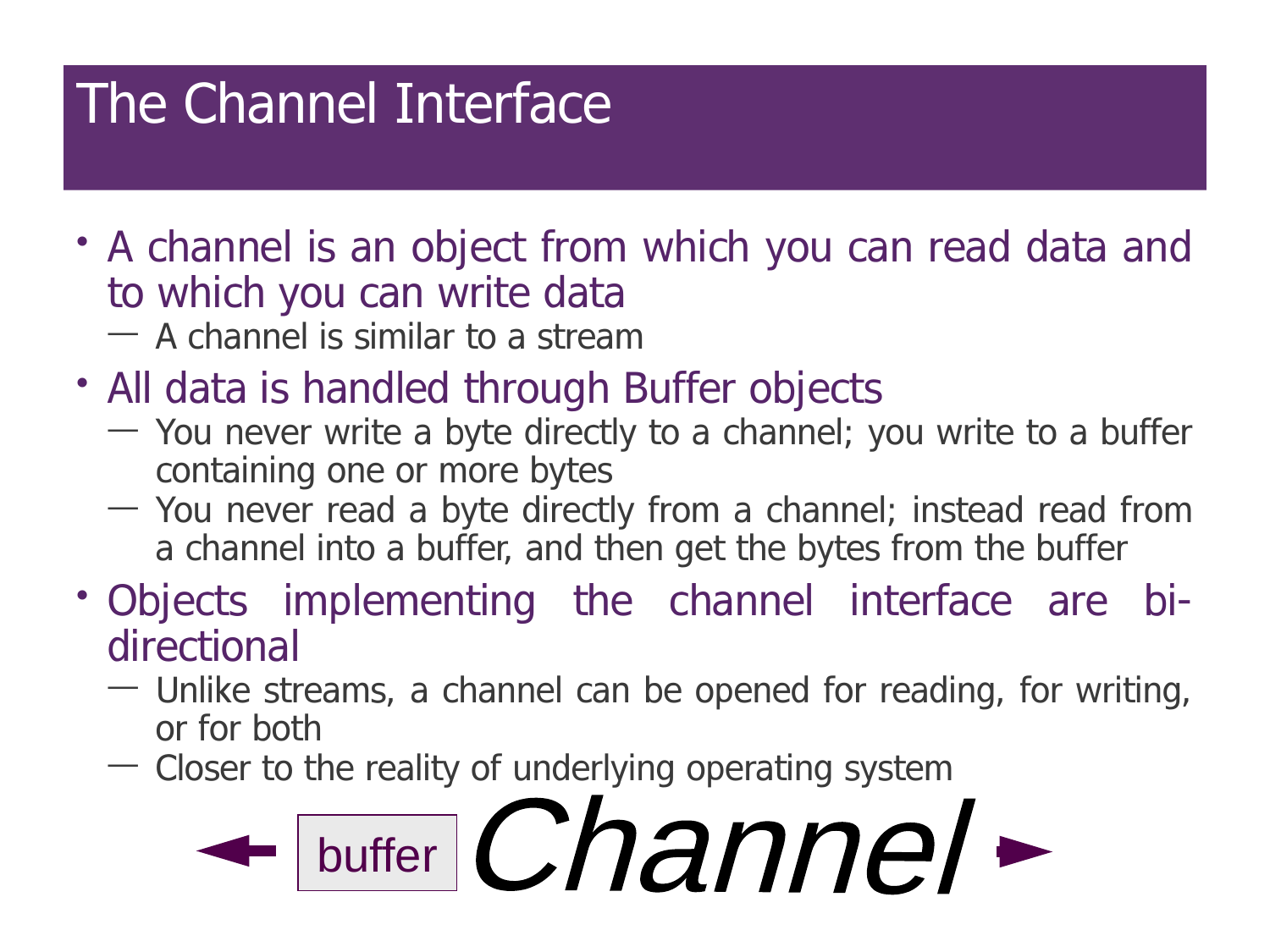

# The Channel Interface
A channel is an object from which you can read data and to which you can write data
A channel is similar to a stream
All data is handled through Buffer objects
You never write a byte directly to a channel; you write to a buffer containing one or more bytes
You never read a byte directly from a channel; instead read from a channel into a buffer, and then get the bytes from the buffer
Objects implementing the channel interface are bi-directional
Unlike streams, a channel can be opened for reading, for writing, or for both
Closer to the reality of underlying operating system
Channel
buffer